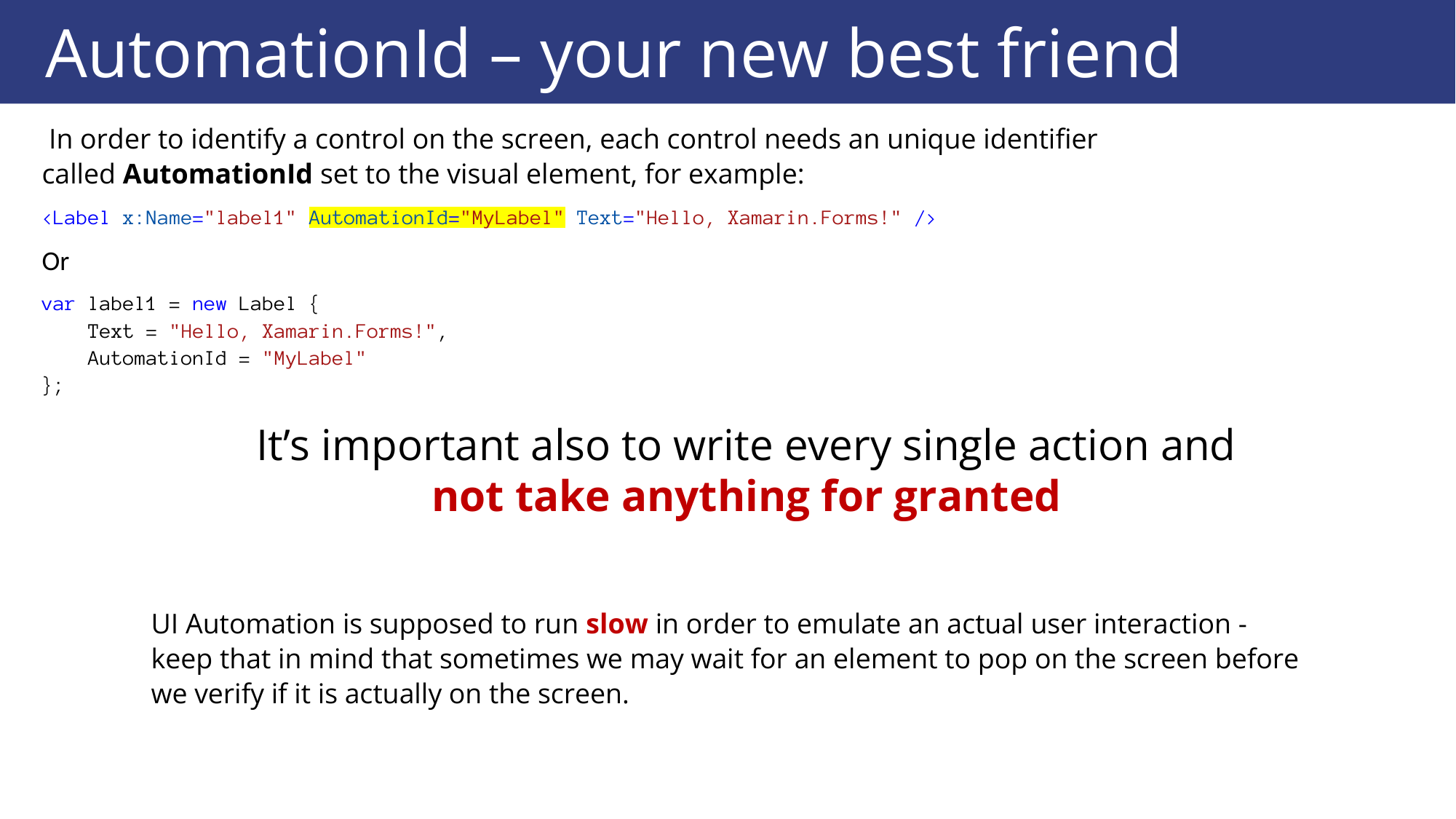

AutomationId – your new best friend
 In order to identify a control on the screen, each control needs an unique identifier called AutomationId set to the visual element, for example:
<Label x:Name="label1" AutomationId="MyLabel" Text="Hello, Xamarin.Forms!" />
Or
var label1 = new Label {
    Text = "Hello, Xamarin.Forms!",
    AutomationId = "MyLabel"
};
It’s important also to write every single action and
not take anything for granted

UI Automation is supposed to run slow in order to emulate an actual user interaction -  keep that in mind that sometimes we may wait for an element to pop on the screen before we verify if it is actually on the screen.